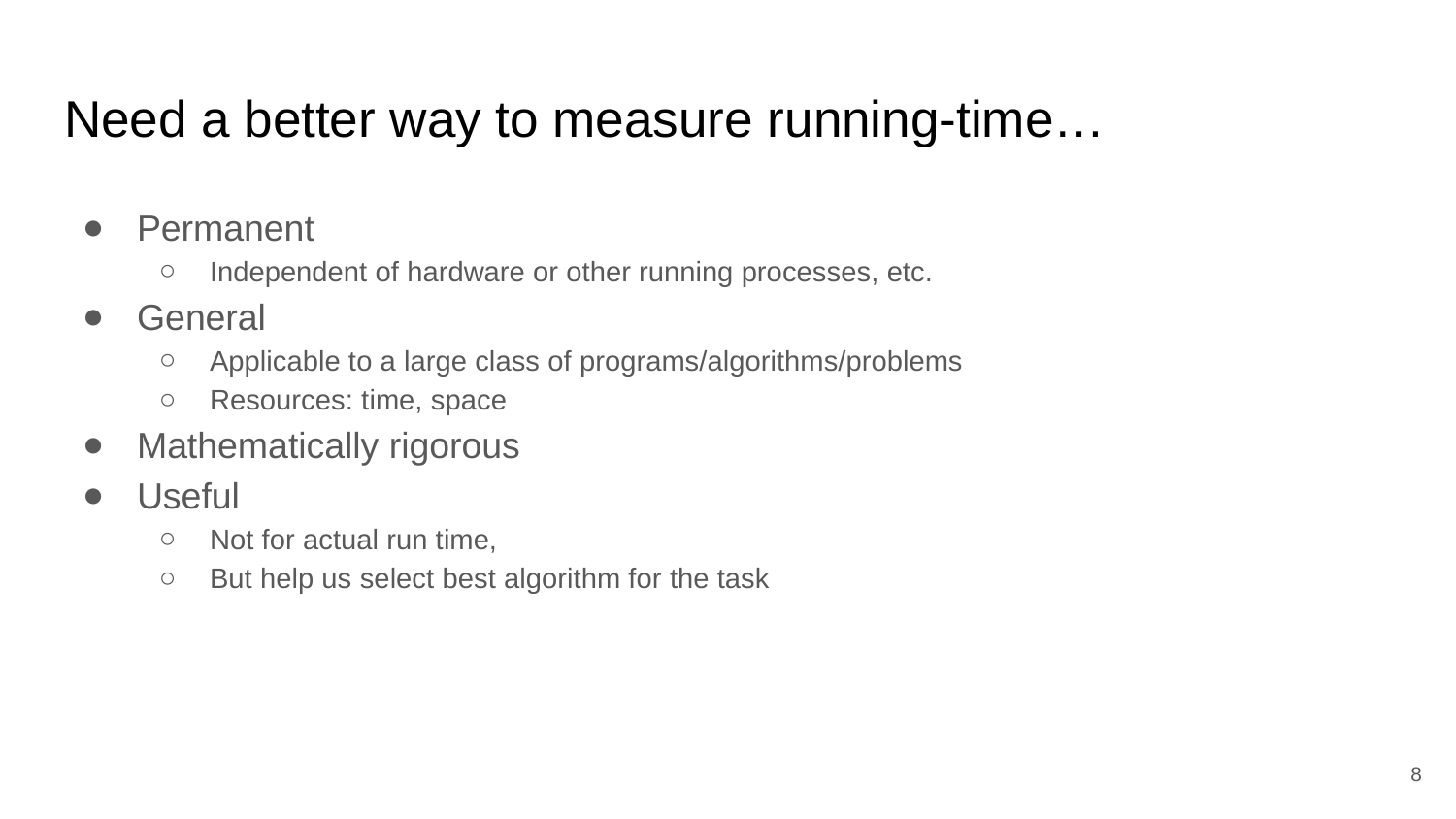

# Need a better way to measure running-time…
Permanent
Independent of hardware or other running processes, etc.
General
Applicable to a large class of programs/algorithms/problems
Resources: time, space
Mathematically rigorous
Useful
Not for actual run time,
But help us select best algorithm for the task
8